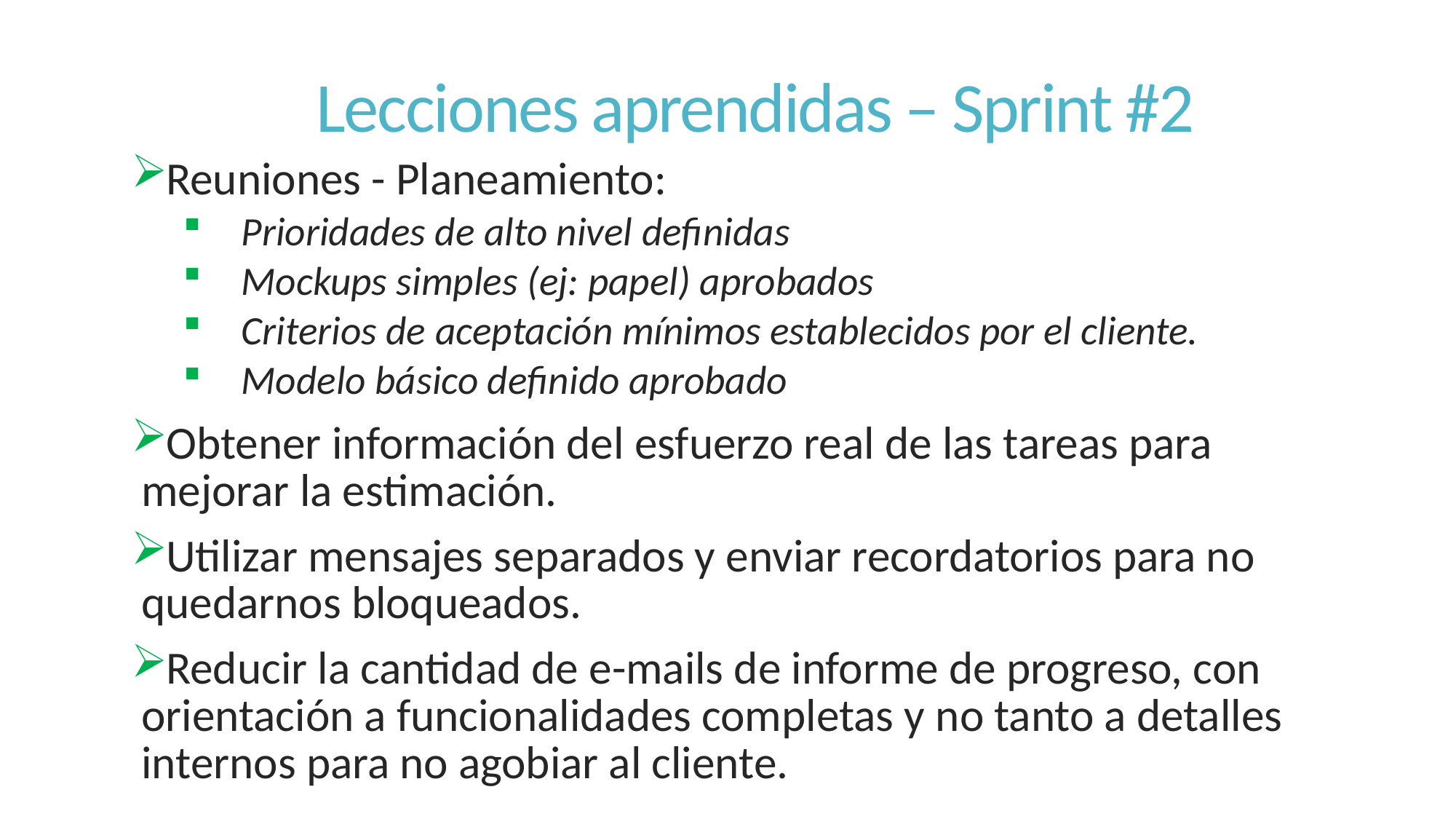

# Lecciones aprendidas – Sprint #2
Reuniones - Planeamiento:
Prioridades de alto nivel definidas
Mockups simples (ej: papel) aprobados
Criterios de aceptación mínimos establecidos por el cliente.
Modelo básico definido aprobado
Obtener información del esfuerzo real de las tareas para mejorar la estimación.
Utilizar mensajes separados y enviar recordatorios para no quedarnos bloqueados.
Reducir la cantidad de e-mails de informe de progreso, con orientación a funcionalidades completas y no tanto a detalles internos para no agobiar al cliente.